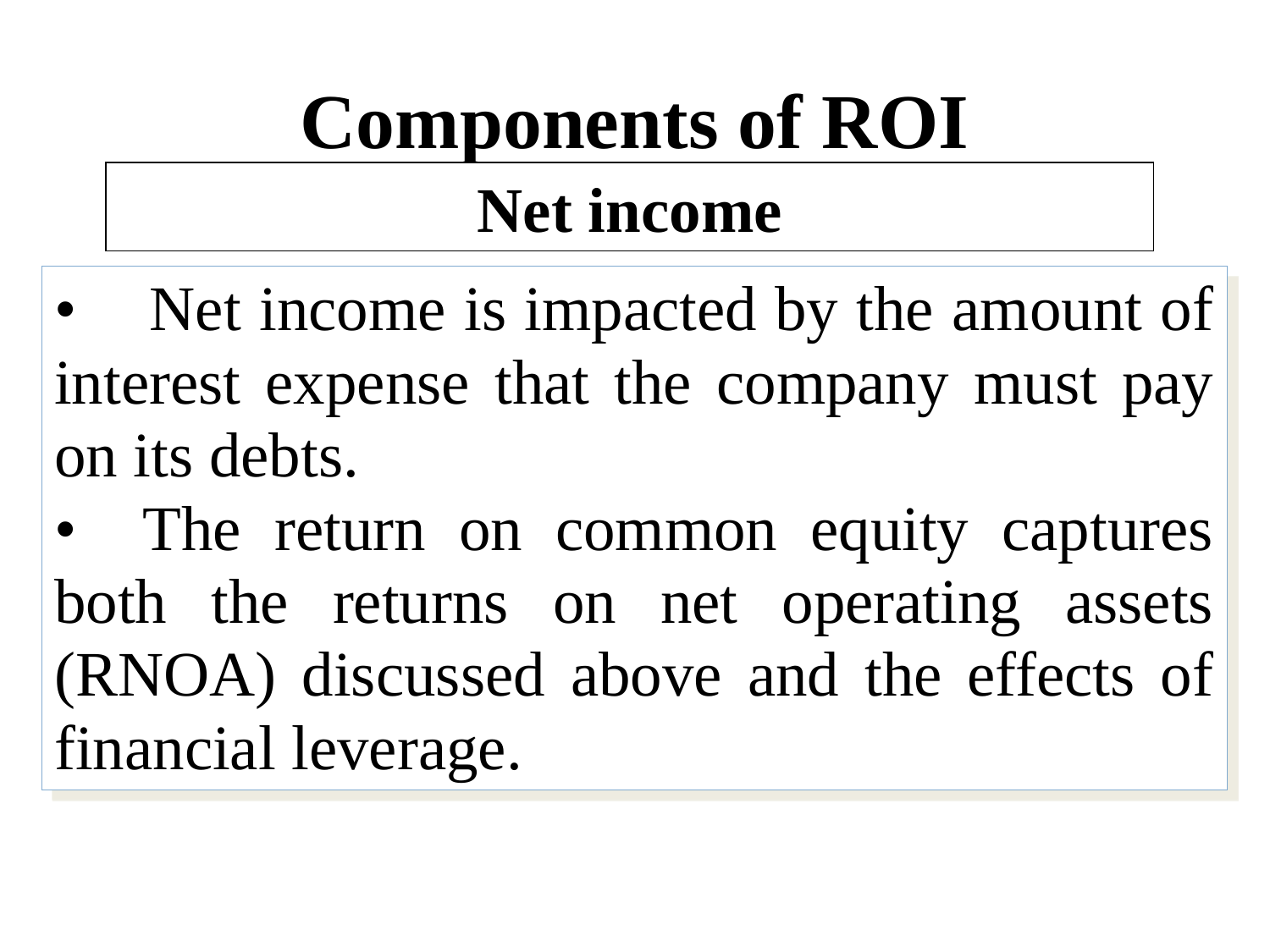

# Components of ROI
Net income
•    Net income is impacted by the amount of interest expense that the company must pay on its debts.
•  The return on common equity captures both the returns on net operating assets (RNOA) discussed above and the effects of financial leverage.